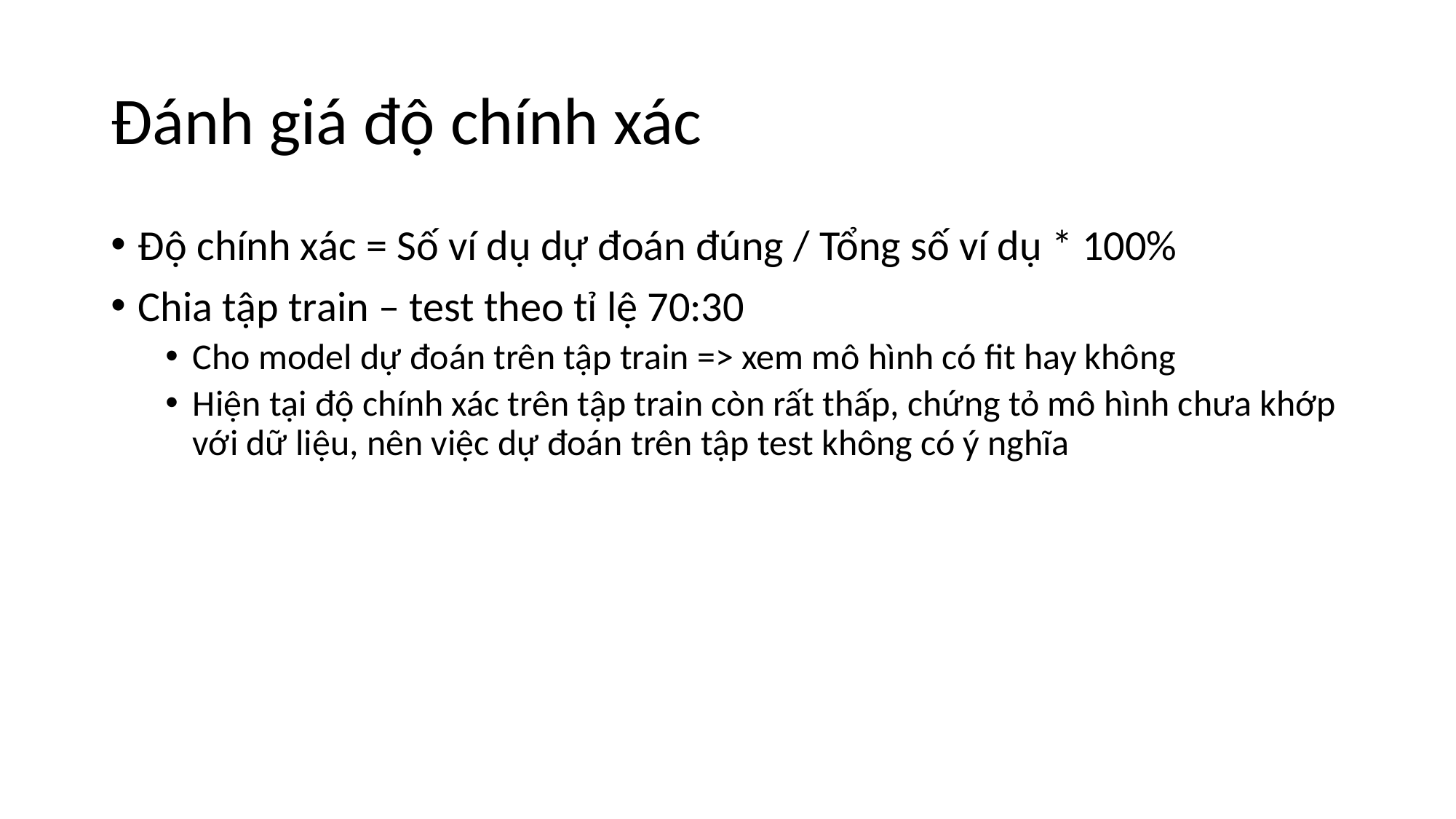

# Đánh giá độ chính xác
Độ chính xác = Số ví dụ dự đoán đúng / Tổng số ví dụ * 100%
Chia tập train – test theo tỉ lệ 70:30
Cho model dự đoán trên tập train => xem mô hình có fit hay không
Hiện tại độ chính xác trên tập train còn rất thấp, chứng tỏ mô hình chưa khớp với dữ liệu, nên việc dự đoán trên tập test không có ý nghĩa